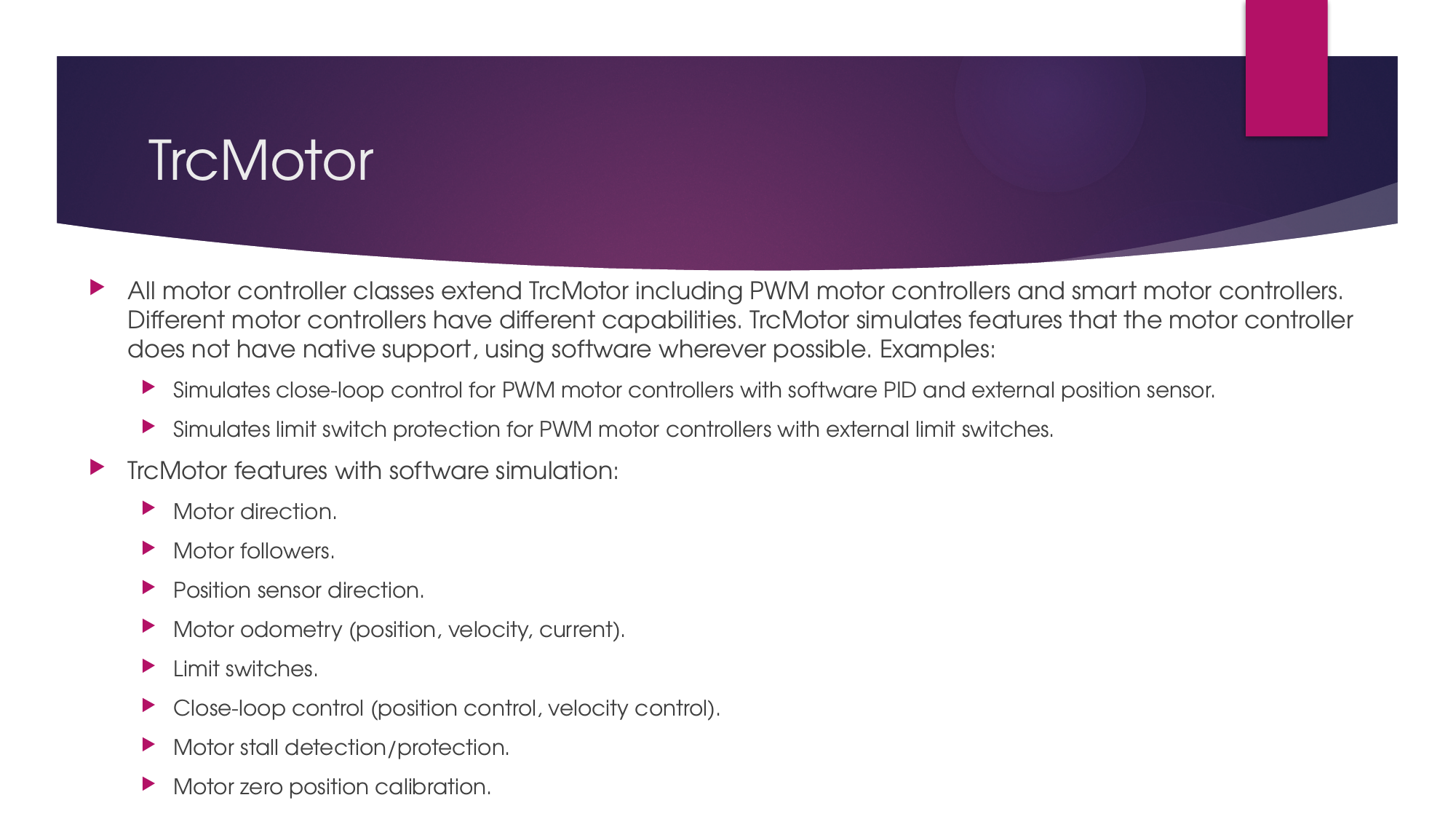

# TrcMotor
All motor controller classes extend TrcMotor including PWM motor controllers and smart motor controllers. Different motor controllers have different capabilities. TrcMotor simulates features that the motor controller does not have native support, using software wherever possible. Examples:
Simulates close-loop control for PWM motor controllers with software PID and external position sensor.
Simulates limit switch protection for PWM motor controllers with external limit switches.
TrcMotor features with software simulation:
Motor direction.
Motor followers.
Position sensor direction.
Motor odometry (position, velocity, current).
Limit switches.
Close-loop control (position control, velocity control).
Motor stall detection/protection.
Motor zero position calibration.